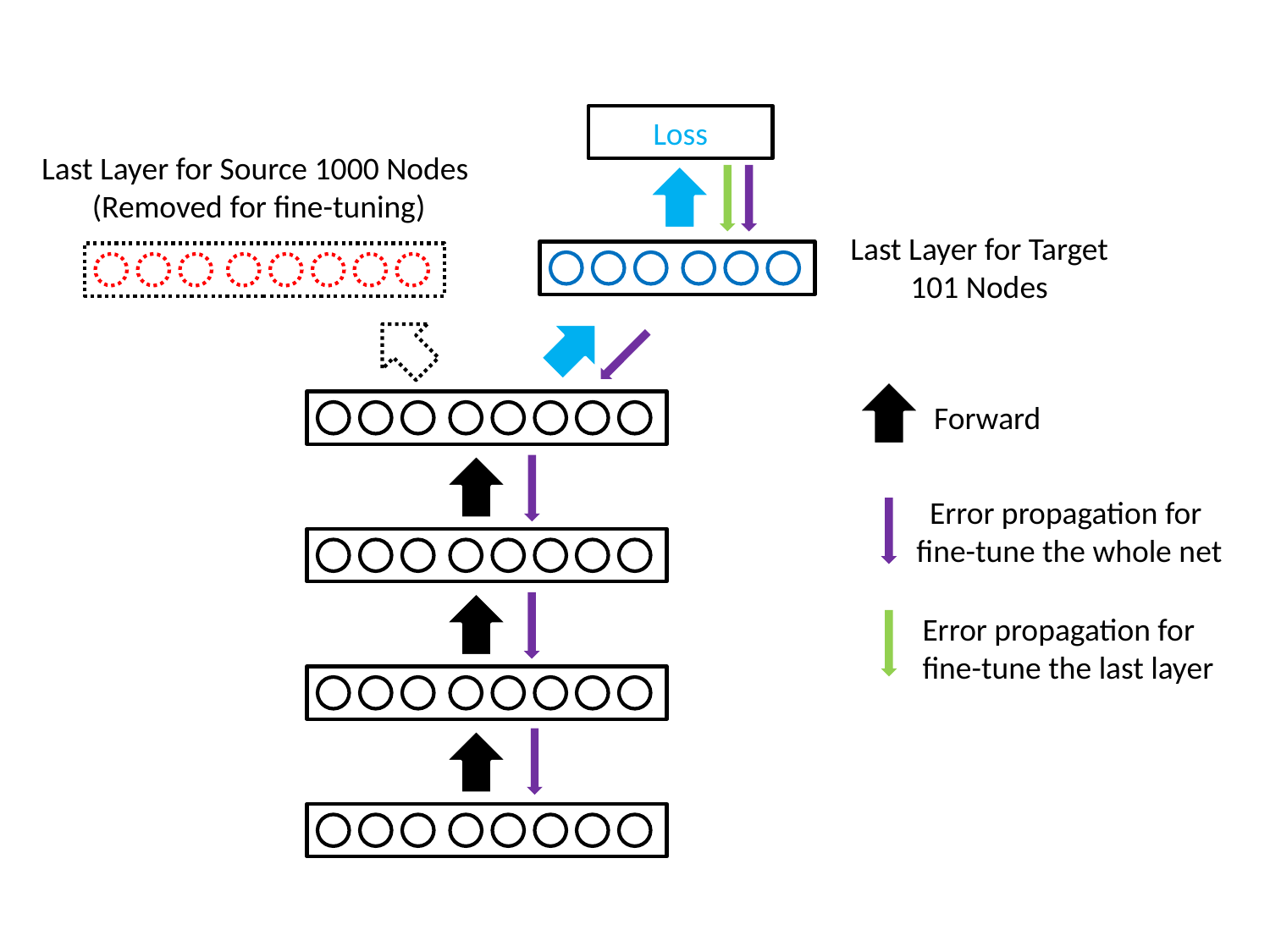

Loss
Last Layer for Source 1000 Nodes
(Removed for fine-tuning)

Last Layer for Target
101 Nodes

Forward

Error propagation for
fine-tune the whole net

Error propagation for
fine-tune the last layer